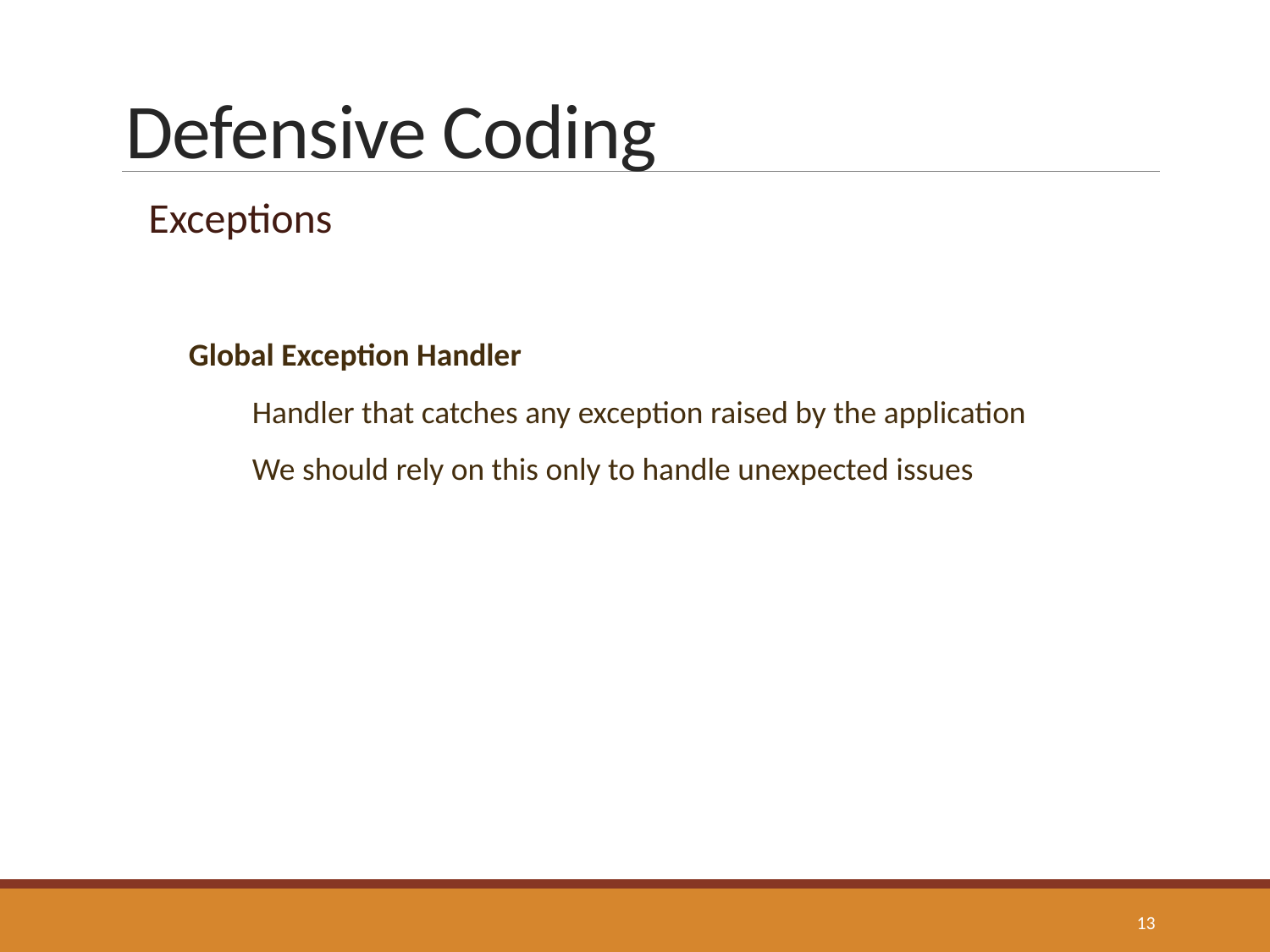

# Defensive Coding
Exceptions
Global Exception Handler
Handler that catches any exception raised by the application
We should rely on this only to handle unexpected issues
13